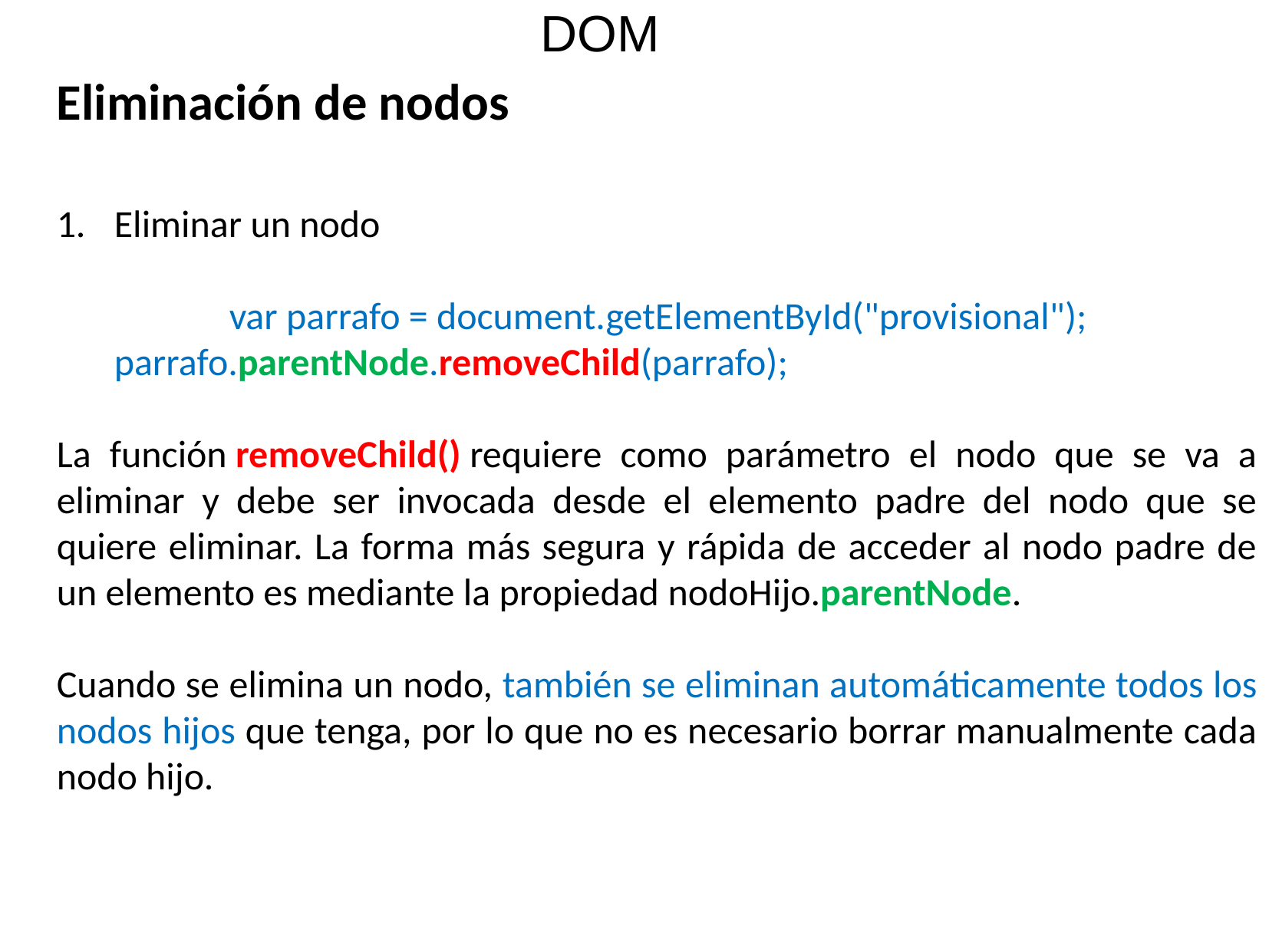

DOM
Eliminación de nodos

Eliminar un nodo

		var parrafo = document.getElementById("provisional"); 	parrafo.parentNode.removeChild(parrafo);

La función removeChild() requiere como parámetro el nodo que se va a eliminar y debe ser invocada desde el elemento padre del nodo que se quiere eliminar. La forma más segura y rápida de acceder al nodo padre de un elemento es mediante la propiedad nodoHijo.parentNode.

Cuando se elimina un nodo, también se eliminan automáticamente todos los nodos hijos que tenga, por lo que no es necesario borrar manualmente cada nodo hijo.